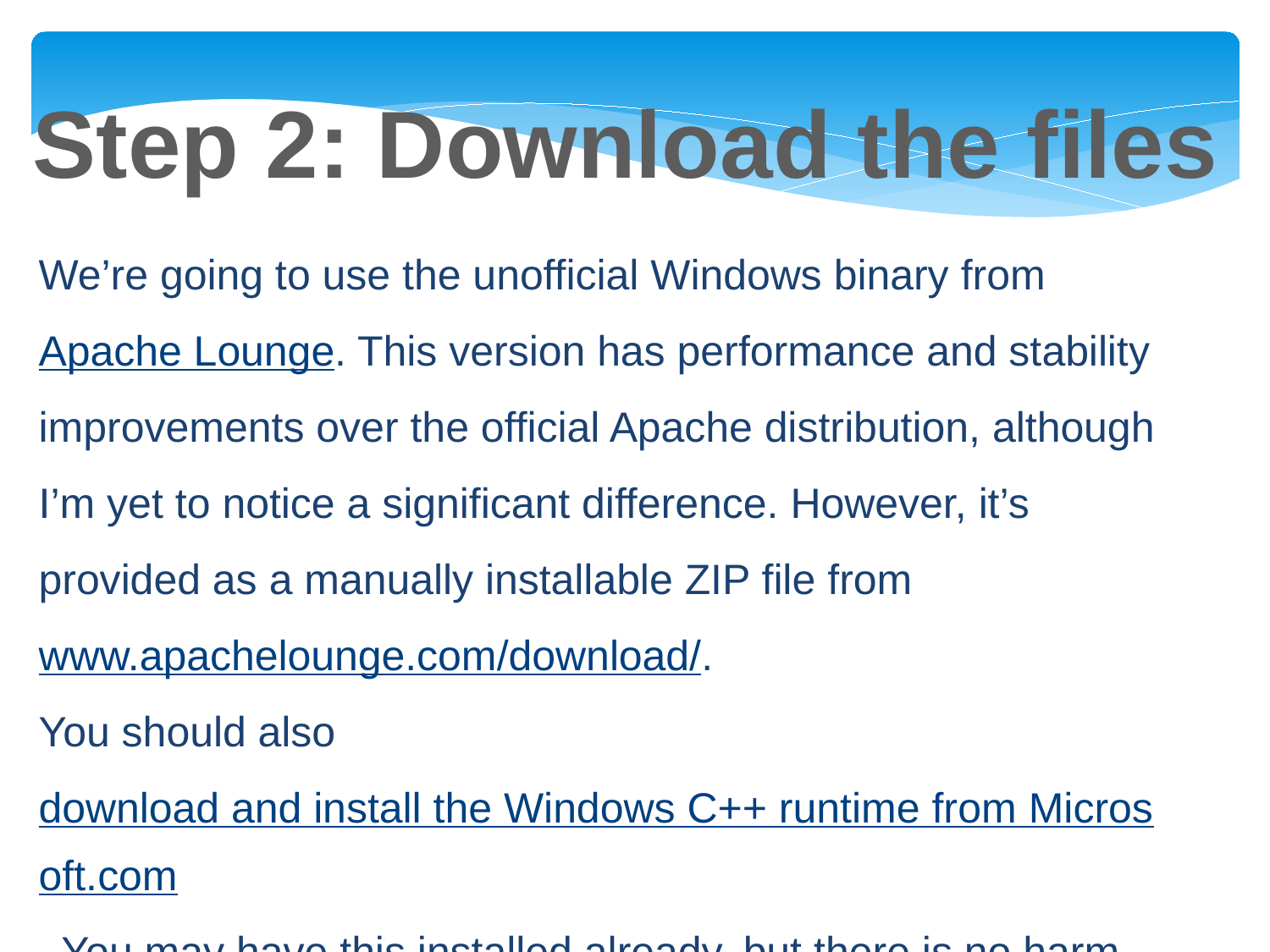

Step 2: Download the files

We’re going to use the unofficial Windows binary from Apache Lounge. This version has performance and stability improvements over the official Apache distribution, although I’m yet to notice a significant difference. However, it’s provided as a manually installable ZIP file from www.apachelounge.com/download/.
You should also download and install the Windows C++ runtime from Microsoft.com. You may have this installed already, but there is no harm installing it again.